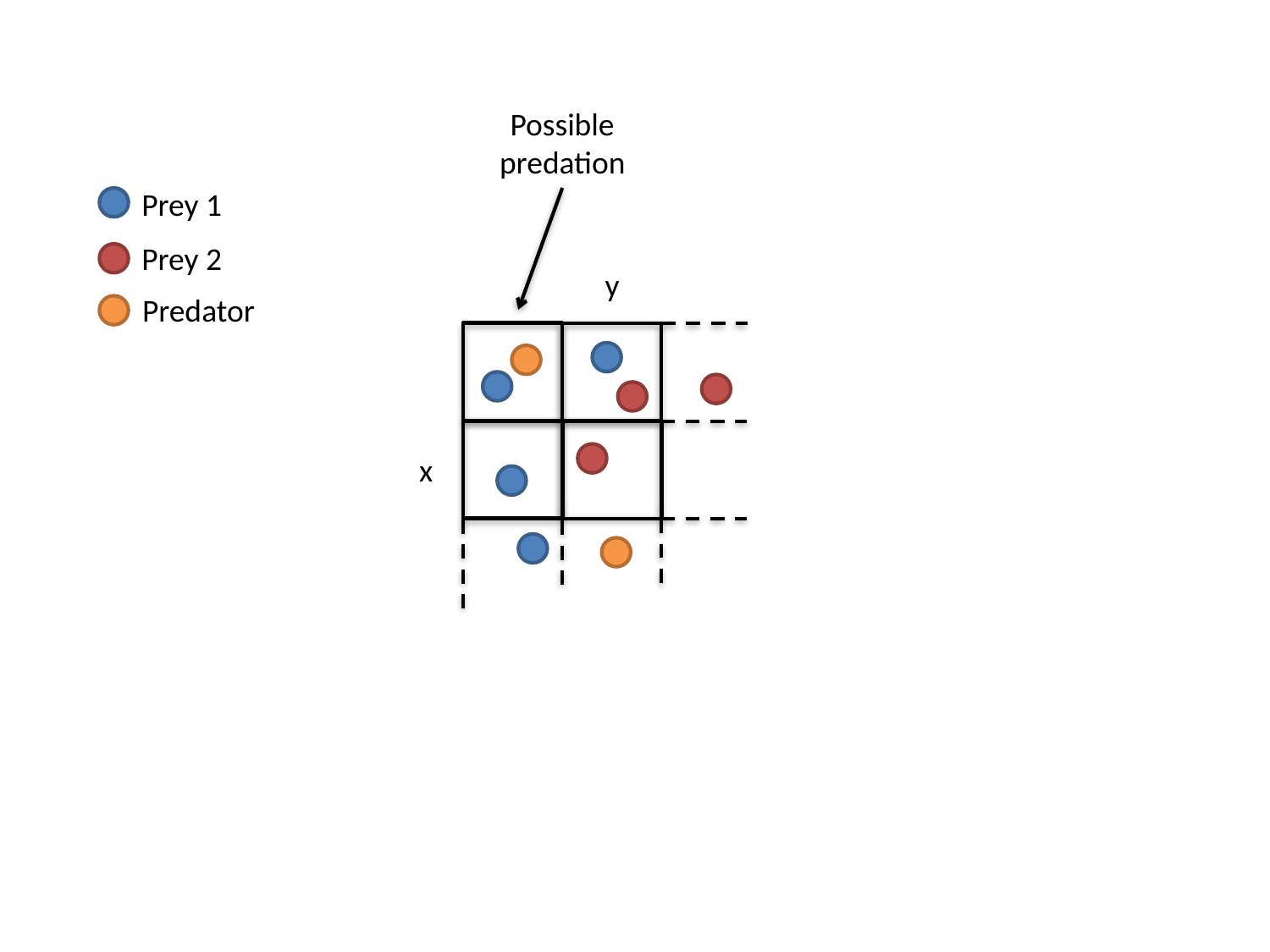

Possible
predation
Prey 1

Prey 2

y
Predator

x